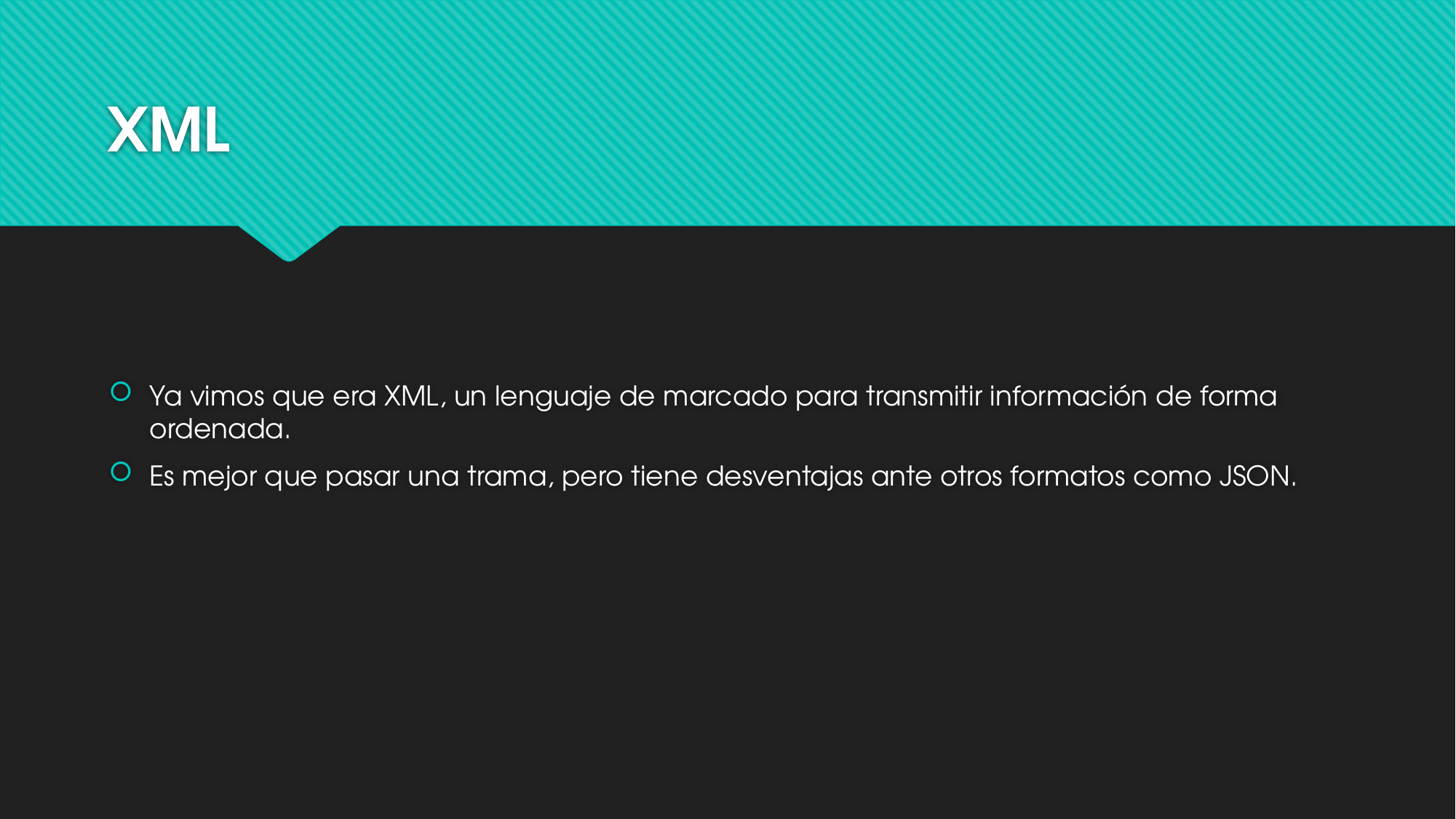

# XML
Ya vimos que era XML, un lenguaje de marcado para transmitir información de forma ordenada.
Es mejor que pasar una trama, pero tiene desventajas ante otros formatos como JSON.